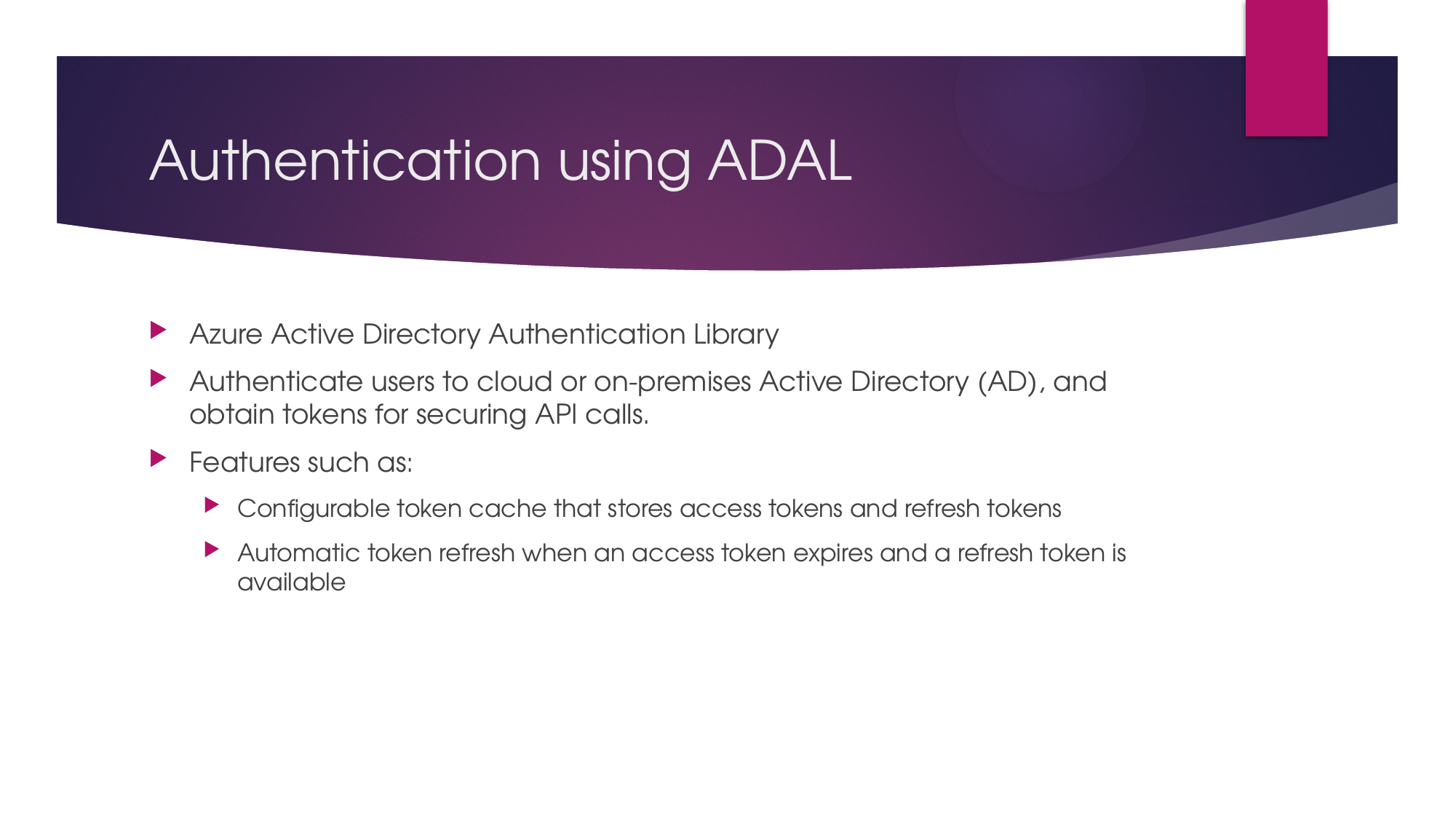

# Authentication using ADAL
Azure Active Directory Authentication Library
Authenticate users to cloud or on-premises Active Directory (AD), and obtain tokens for securing API calls.
Features such as:
Configurable token cache that stores access tokens and refresh tokens
Automatic token refresh when an access token expires and a refresh token is available